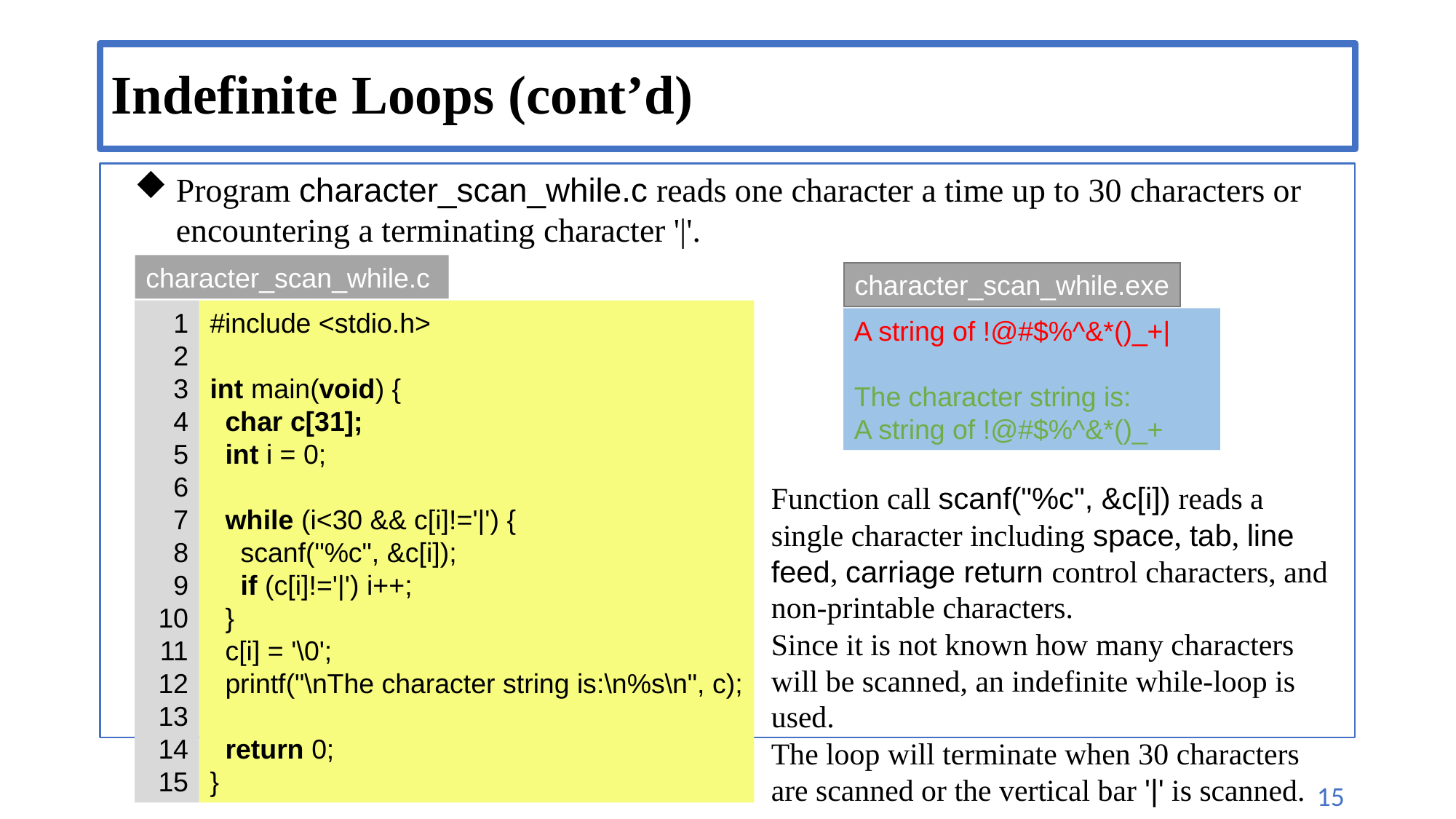

# Indefinite Loops (cont’d)
Program character_scan_while.c reads one character a time up to 30 characters or encountering a terminating character '|'.
character_scan_while.c
1
2
3
4
5
6
7
8
9
10
11
12
13
14
15
#include <stdio.h>

int main(void) {
  char c[31];
  int i = 0;

  while (i<30 && c[i]!='|') {
    scanf("%c", &c[i]);
    if (c[i]!='|') i++;
  }
  c[i] = '\0';
  printf("\nThe character string is:\n%s\n", c);

  return 0;
}
character_scan_while.exe
A string of !@#$%^&*()_+|

The character string is:
A string of !@#$%^&*()_+
Function call scanf("%c", &c[i]) reads a single character including space, tab, line feed, carriage return control characters, and non-printable characters.
Since it is not known how many characters will be scanned, an indefinite while-loop is used.
The loop will terminate when 30 characters are scanned or the vertical bar '|' is scanned.